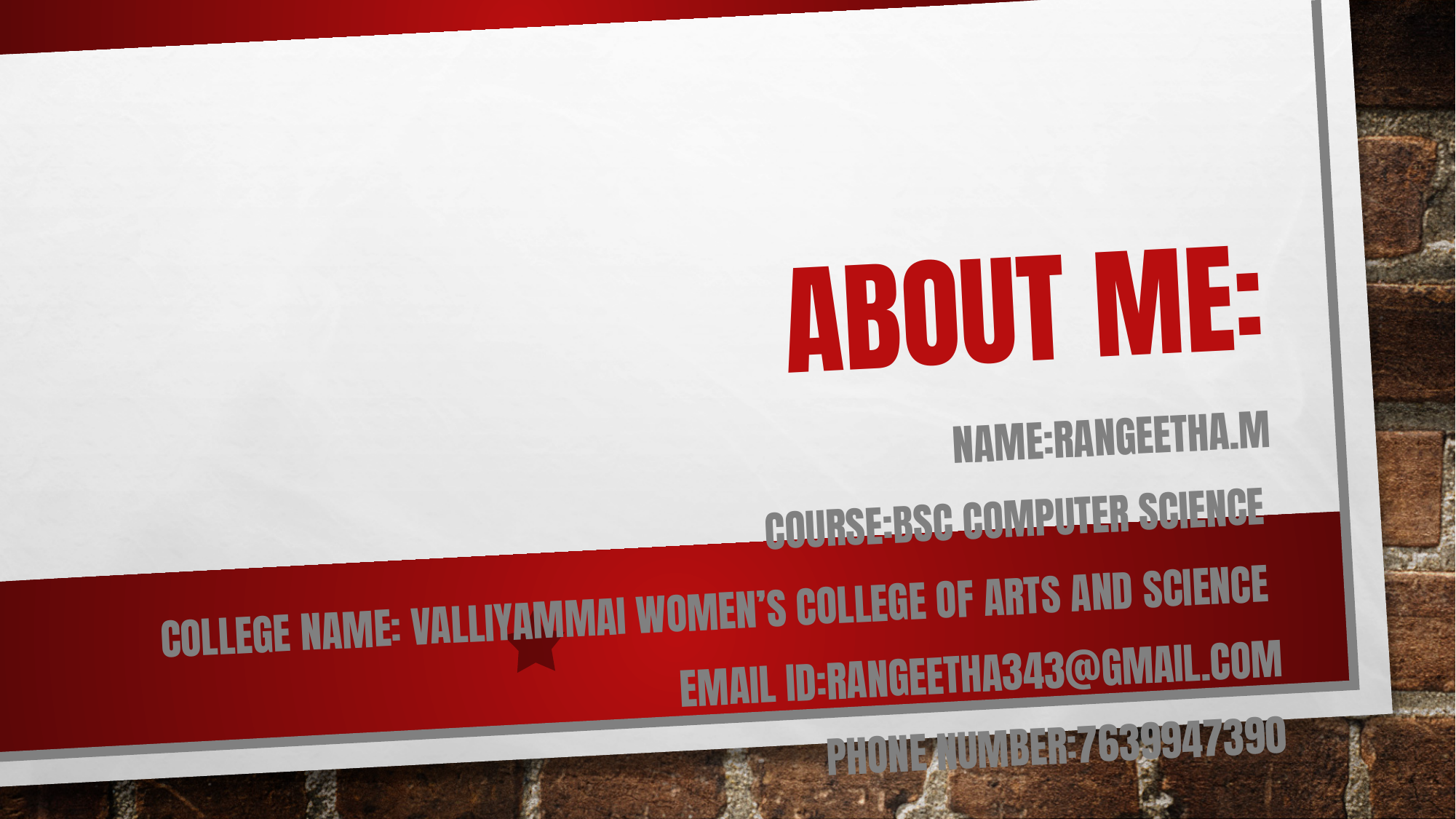

# About me:
Name:rangeetha.m
Course:bsc computer science
College name: Valliyammai women’s College of arts and science
Email ID:rangeetha343@gmail.com
Phone number:7639947390